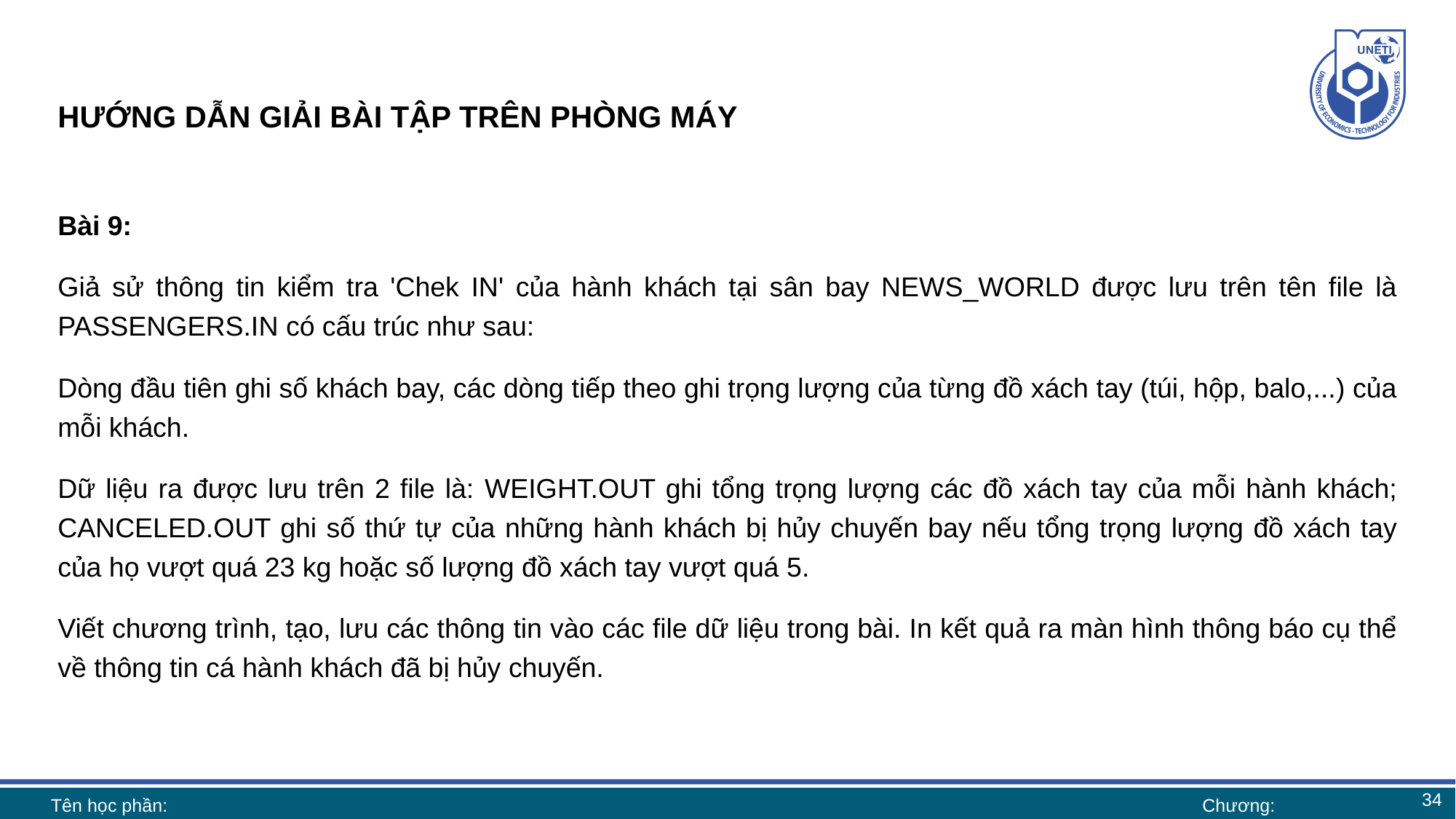

# HƯỚNG DẪN GIẢI BÀI TẬP TRÊN PHÒNG MÁY
Bài 9:
Giả sử thông tin kiểm tra 'Chek IN' của hành khách tại sân bay NEWS_WORLD được lưu trên tên file là PASSENGERS.IN có cấu trúc như sau:
Dòng đầu tiên ghi số khách bay, các dòng tiếp theo ghi trọng lượng của từng đồ xách tay (túi, hộp, balo,...) của mỗi khách.
Dữ liệu ra được lưu trên 2 file là: WEIGHT.OUT ghi tổng trọng lượng các đồ xách tay của mỗi hành khách; CANCELED.OUT ghi số thứ tự của những hành khách bị hủy chuyến bay nếu tổng trọng lượng đồ xách tay của họ vượt quá 23 kg hoặc số lượng đồ xách tay vượt quá 5.
Viết chương trình, tạo, lưu các thông tin vào các file dữ liệu trong bài. In kết quả ra màn hình thông báo cụ thể về thông tin cá hành khách đã bị hủy chuyến.
34
Tên học phần:
Chương: